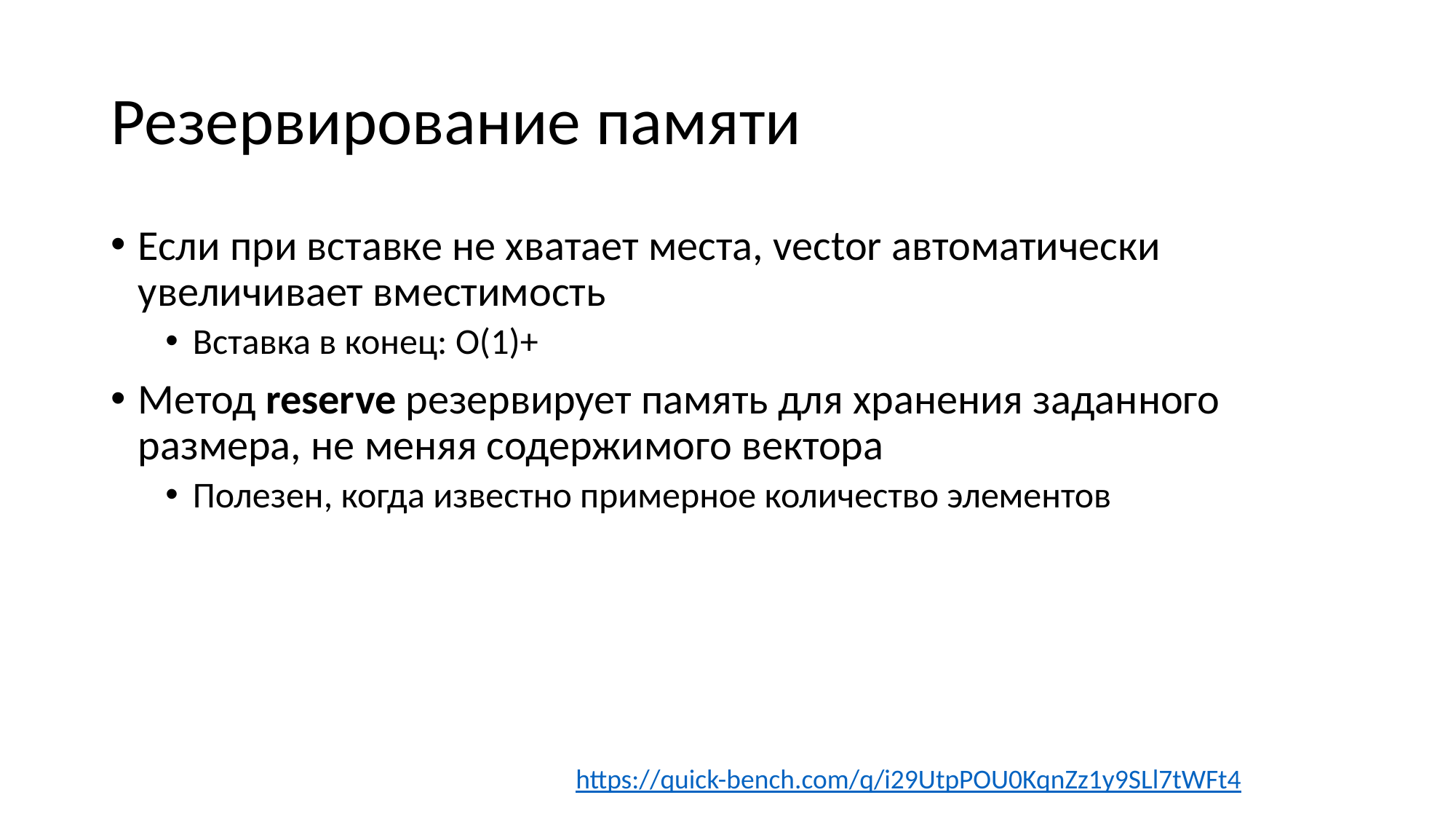

# Резервирование памяти
Если при вставке не хватает места, vector автоматически увеличивает вместимость
Вставка в конец: O(1)+
Метод reserve резервирует память для хранения заданного размера, не меняя содержимого вектора
Полезен, когда известно примерное количество элементов
https://quick-bench.com/q/i29UtpPOU0KqnZz1y9SLl7tWFt4